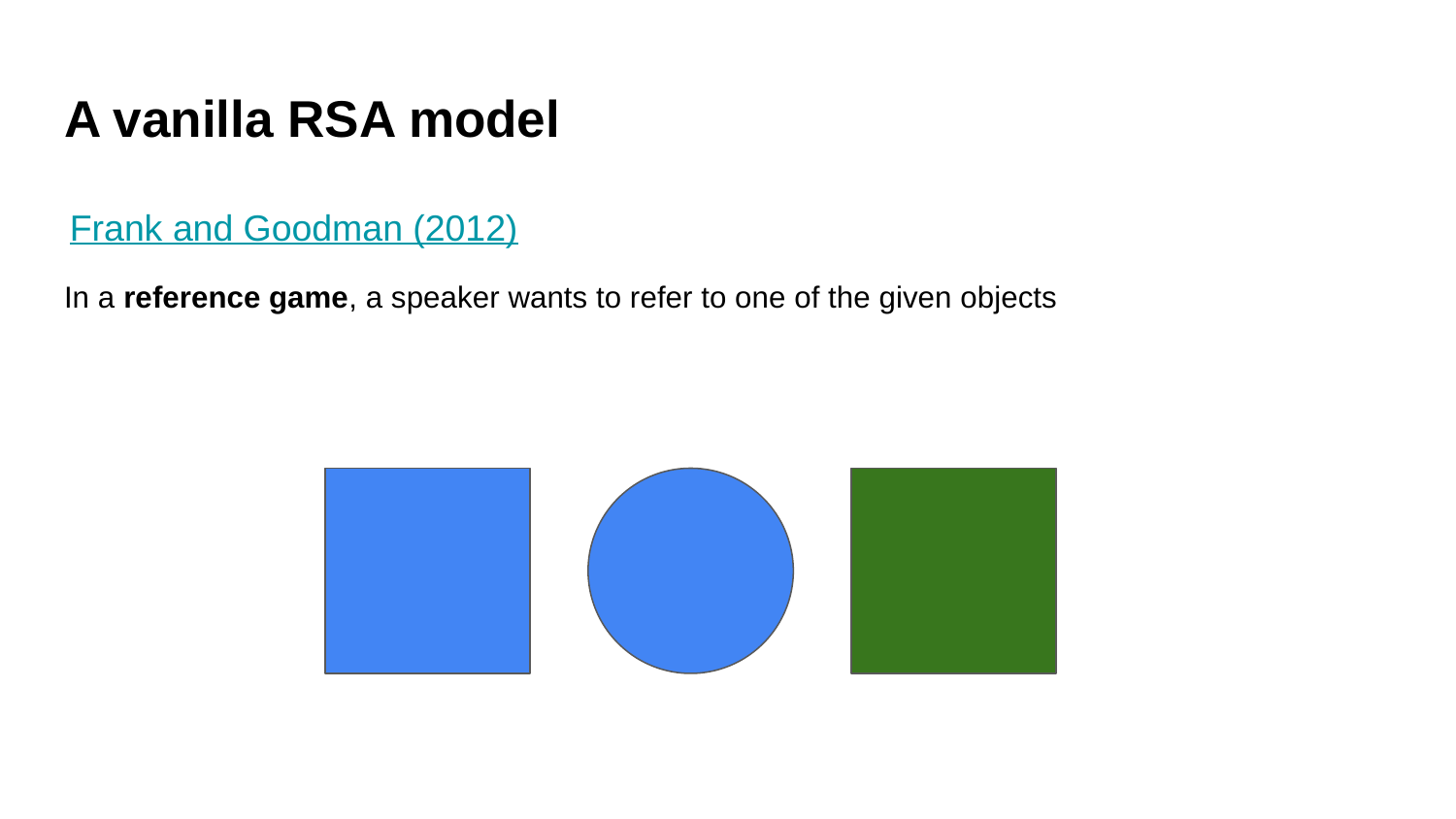

# A vanilla RSA model
 Frank and Goodman (2012)
In a reference game, a speaker wants to refer to one of the given objects